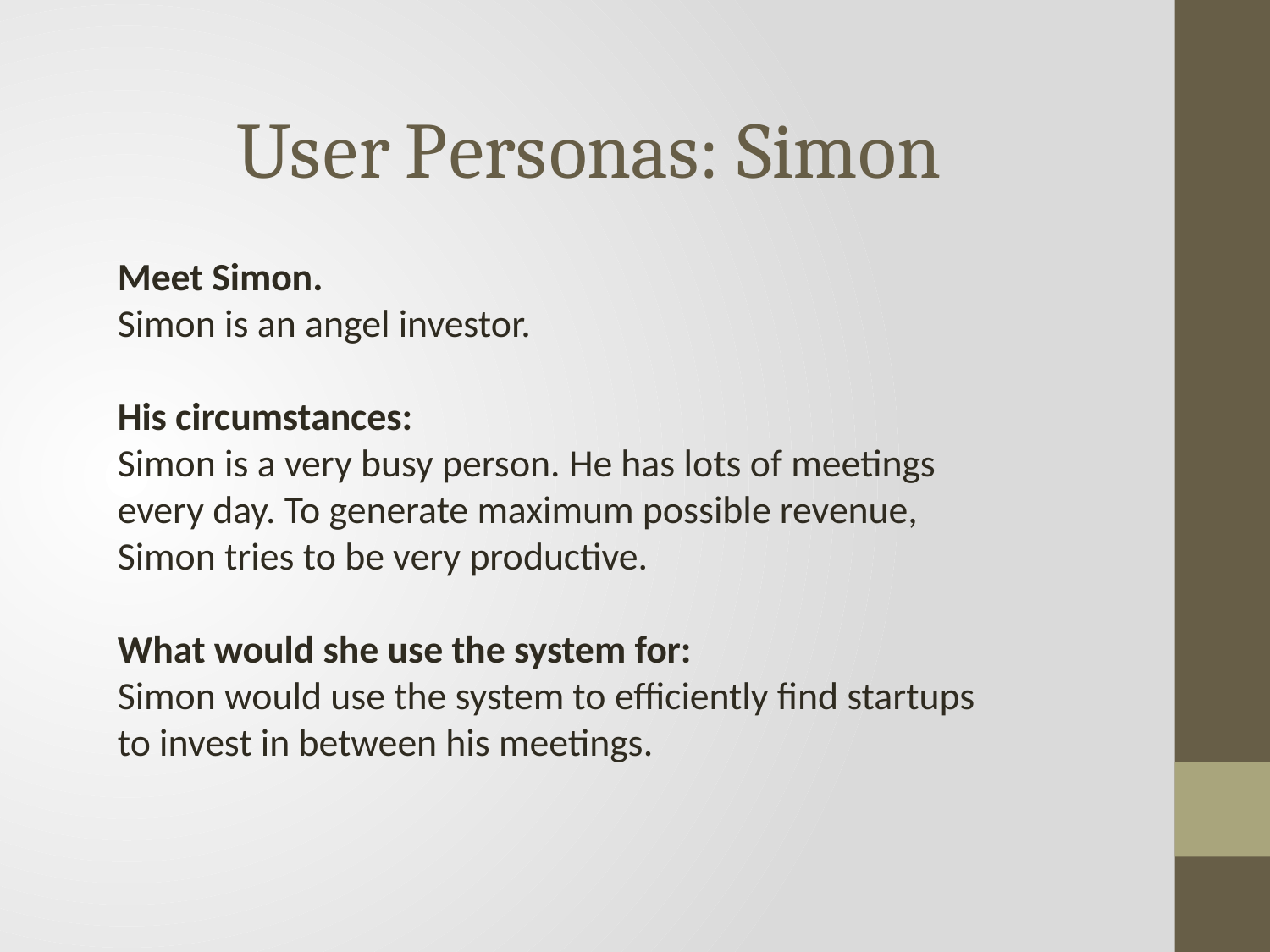

User Personas: Simon
Meet Simon.
Simon is an angel investor.

His circumstances:
Simon is a very busy person. He has lots of meetings every day. To generate maximum possible revenue, Simon tries to be very productive.

What would she use the system for:
Simon would use the system to efficiently find startups to invest in between his meetings.